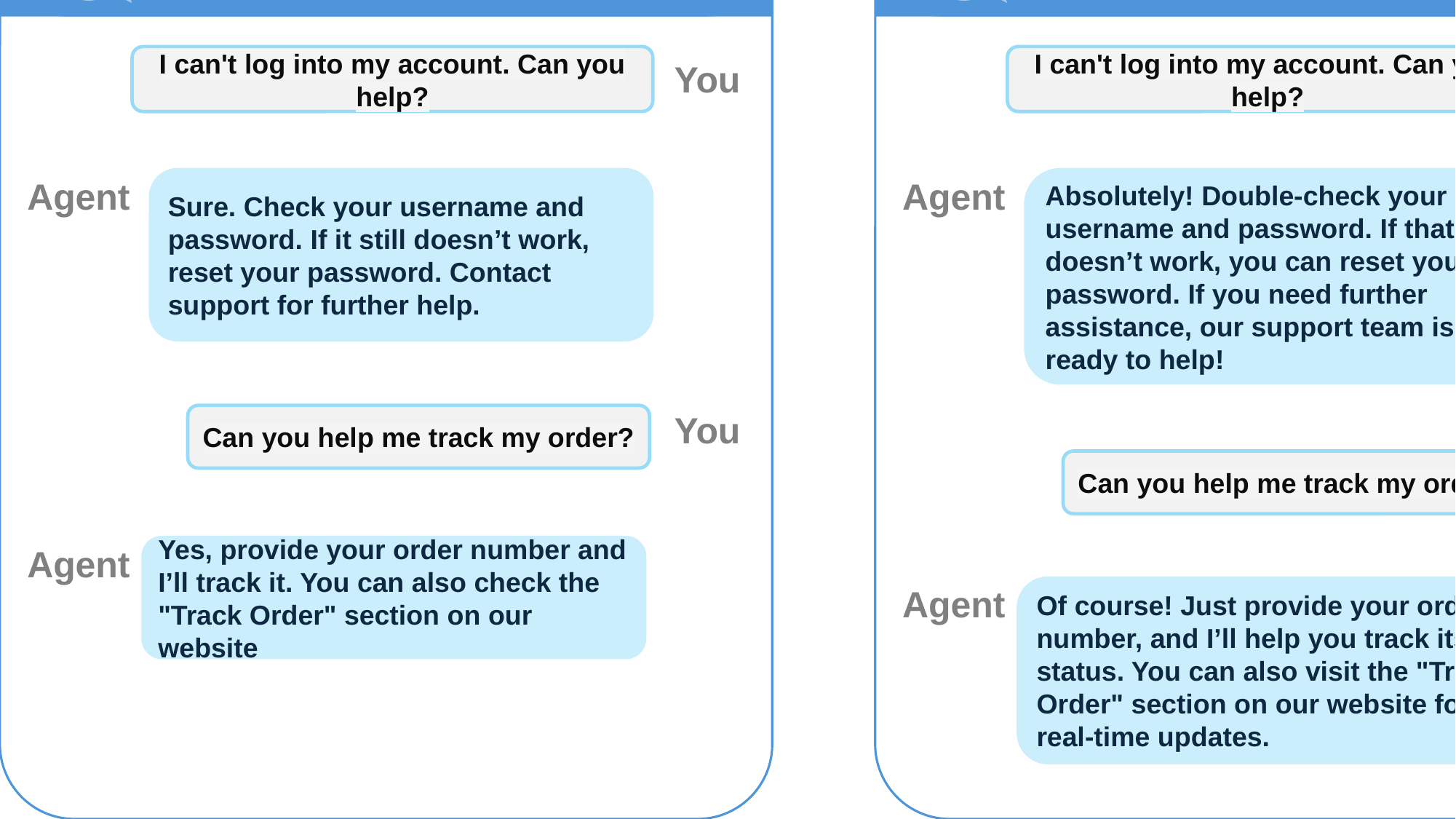

| Conversation A | Conversation B |
| --- | --- |

Talk to us

Talk to us

I can't log into my account. Can you help?
I can't log into my account. Can you help?
You
You
Sure. Check your username and password. If it still doesn’t work, reset your password. Contact support for further help.
Absolutely! Double-check your username and password. If that doesn’t work, you can reset your password. If you need further assistance, our support team is ready to help!
Agent
Agent
You
Can you help me track my order?
You
Can you help me track my order?
Agent
Yes, provide your order number and I’ll track it. You can also check the "Track Order" section on our website
Agent
Of course! Just provide your order number, and I’ll help you track its status. You can also visit the "Track Order" section on our website for real-time updates.